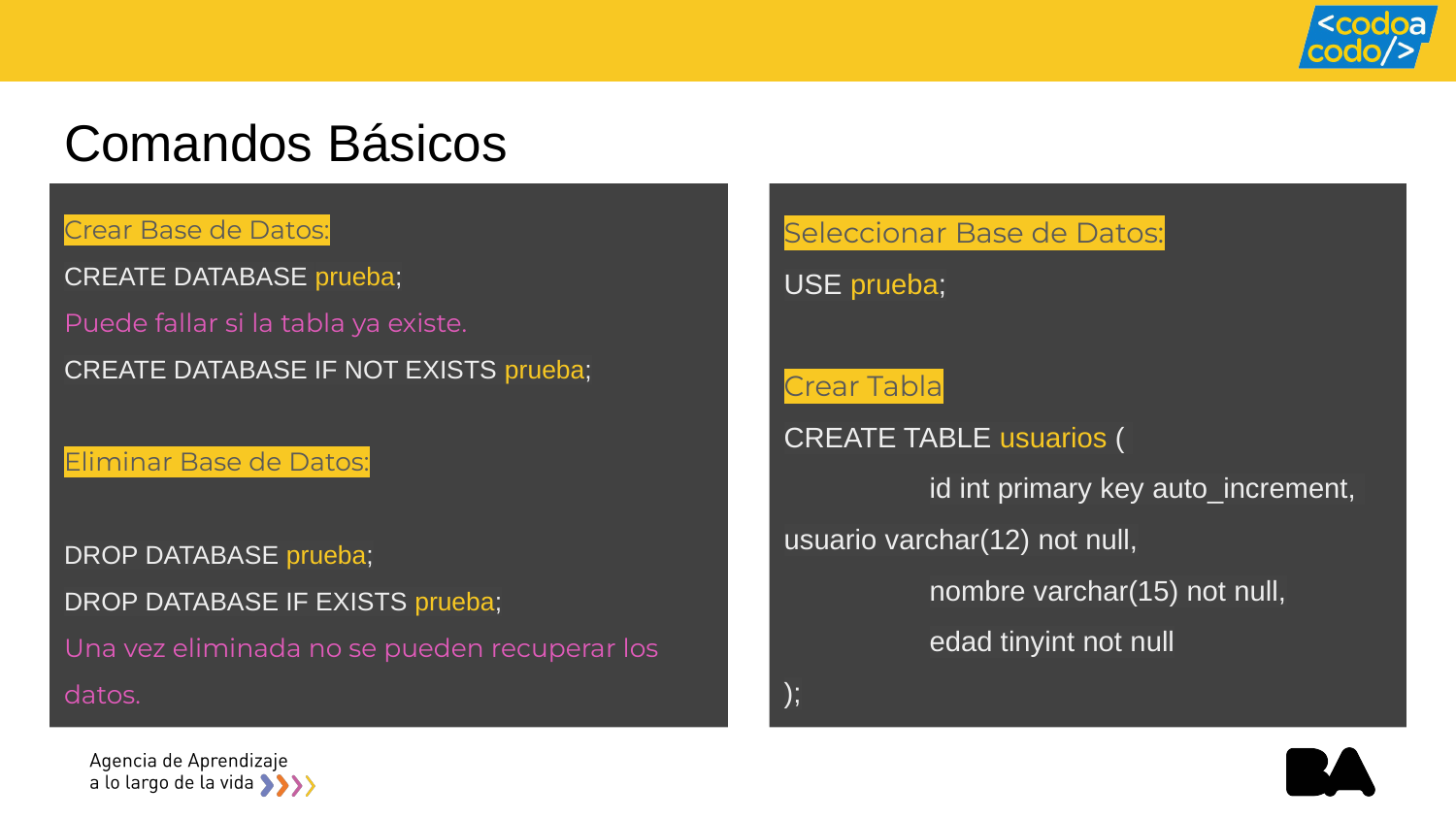

# Comandos Básicos
Crear Base de Datos:
CREATE DATABASE prueba;
Puede fallar si la tabla ya existe.
CREATE DATABASE IF NOT EXISTS prueba;

Eliminar Base de Datos:

DROP DATABASE prueba;
DROP DATABASE IF EXISTS prueba;
Una vez eliminada no se pueden recuperar los datos.
Seleccionar Base de Datos:
USE prueba;

Crear Tabla
CREATE TABLE usuarios (
	id int primary key auto_increment, 	usuario varchar(12) not null,
	nombre varchar(15) not null,
	edad tinyint not null
);